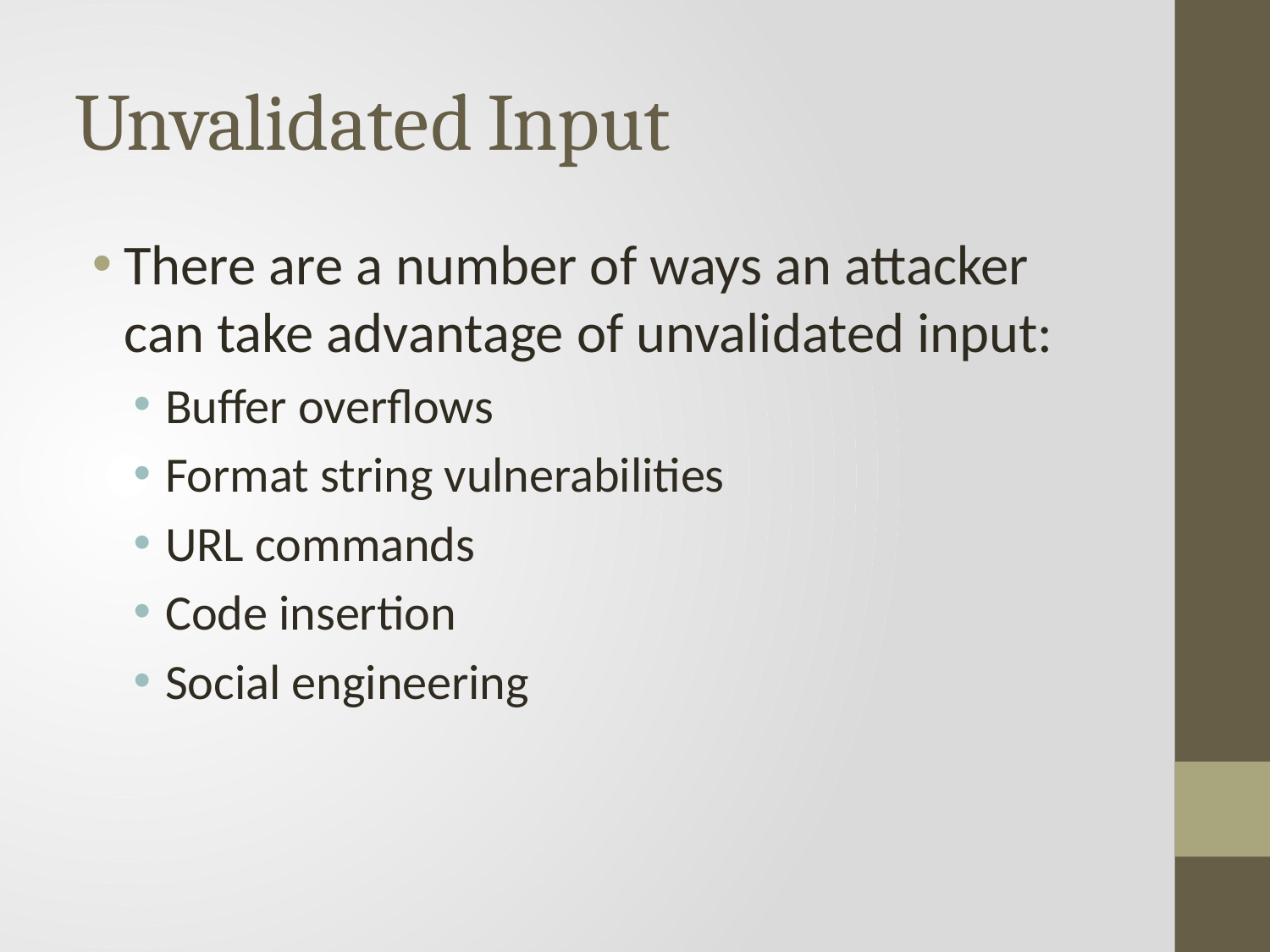

# Unvalidated Input
There are a number of ways an attacker can take advantage of unvalidated input:
Buffer overflows
Format string vulnerabilities
URL commands
Code insertion
Social engineering